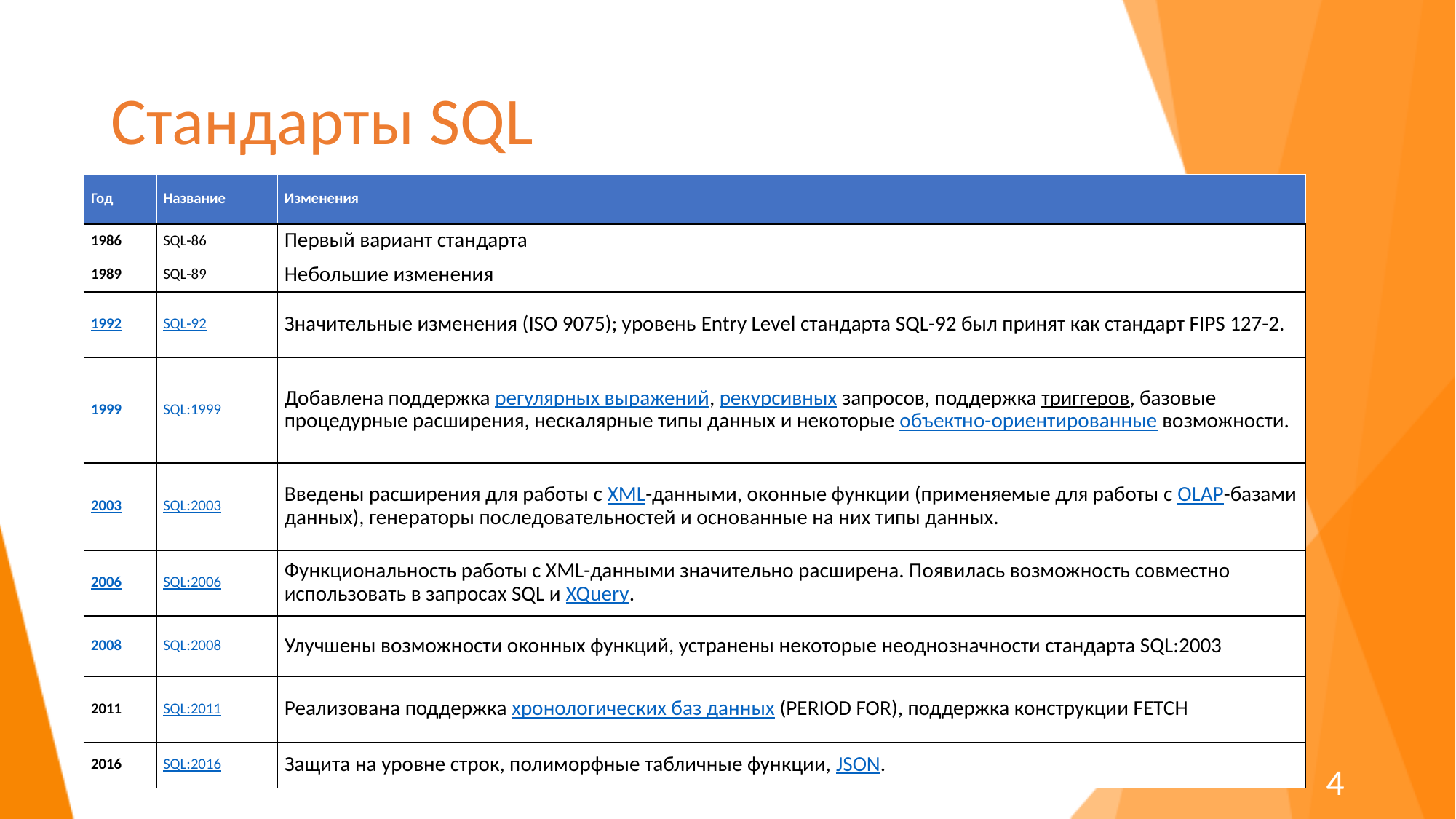

# Стандарты SQL
| Год | Название | Изменения |
| --- | --- | --- |
| 1986 | SQL-86 | Первый вариант стандарта |
| 1989 | SQL-89 | Небольшие изменения |
| 1992 | SQL-92 | Значительные изменения (ISO 9075); уровень Entry Level стандарта SQL-92 был принят как стандарт FIPS 127-2. |
| 1999 | SQL:1999 | Добавлена поддержка регулярных выражений, рекурсивных запросов, поддержка триггеров, базовые процедурные расширения, нескалярные типы данных и некоторые объектно-ориентированные возможности. |
| 2003 | SQL:2003 | Введены расширения для работы с XML-данными, оконные функции (применяемые для работы с OLAP-базами данных), генераторы последовательностей и основанные на них типы данных. |
| 2006 | SQL:2006 | Функциональность работы с XML-данными значительно расширена. Появилась возможность совместно использовать в запросах SQL и XQuery. |
| 2008 | SQL:2008 | Улучшены возможности оконных функций, устранены некоторые неоднозначности стандарта SQL:2003 |
| 2011 | SQL:2011 | Реализована поддержка хронологических баз данных (PERIOD FOR), поддержка конструкции FETCH |
| 2016 | SQL:2016 | Защита на уровне строк, полиморфные табличные функции, JSON. |
4